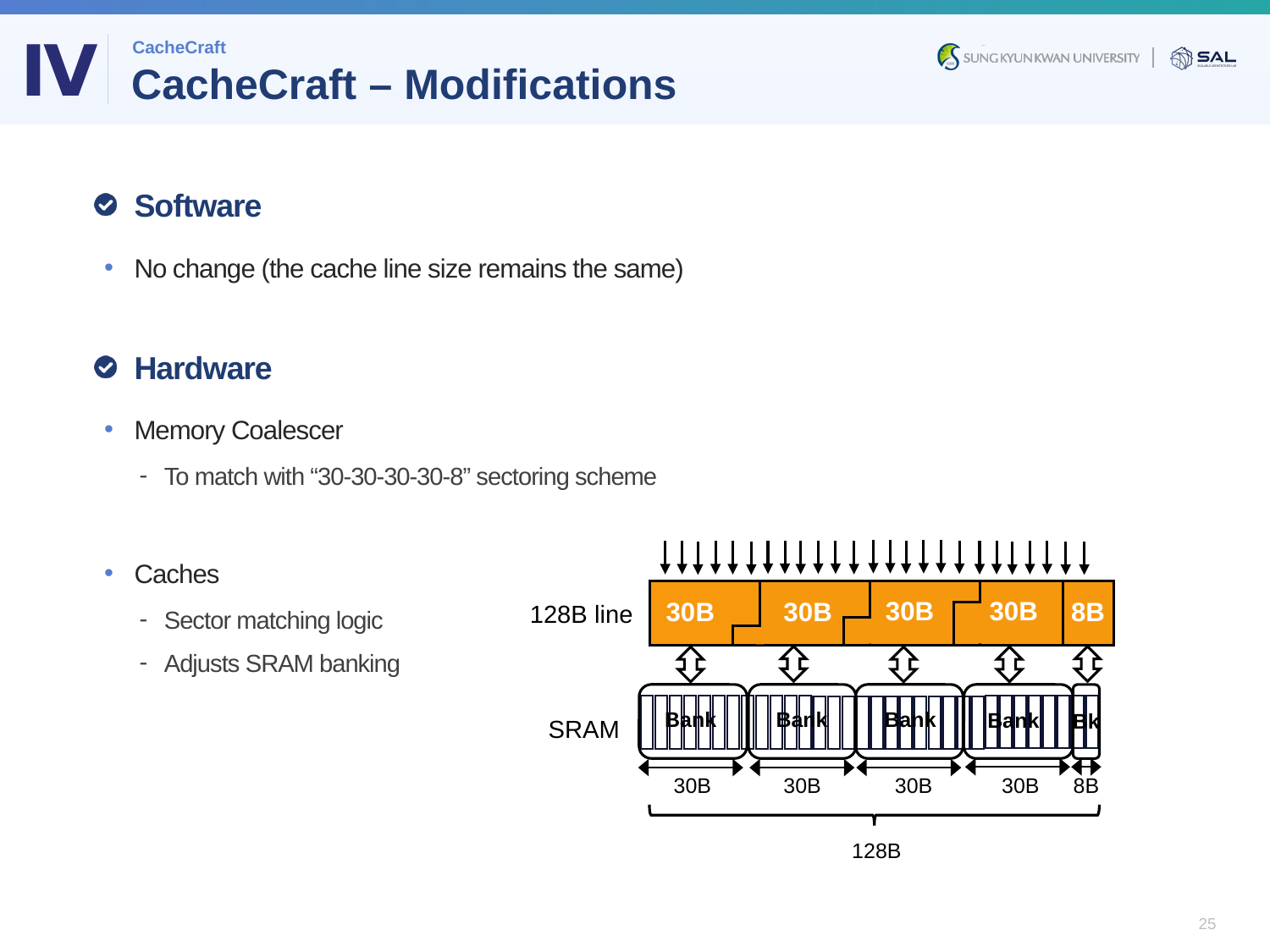

Ⅳ
CacheCraft
# CacheCraft – Modifications
Software
No change (the cache line size remains the same)

Hardware
Memory Coalescer
To match with “30-30-30-30-8” sectoring scheme

Caches
Sector matching logic
Adjusts SRAM banking

30B

30B
30B
8B
30B

128B line

Bank
Bank
Bank
Bank
Bk
SRAM
30B
30B
30B
30B
8B
128B
25